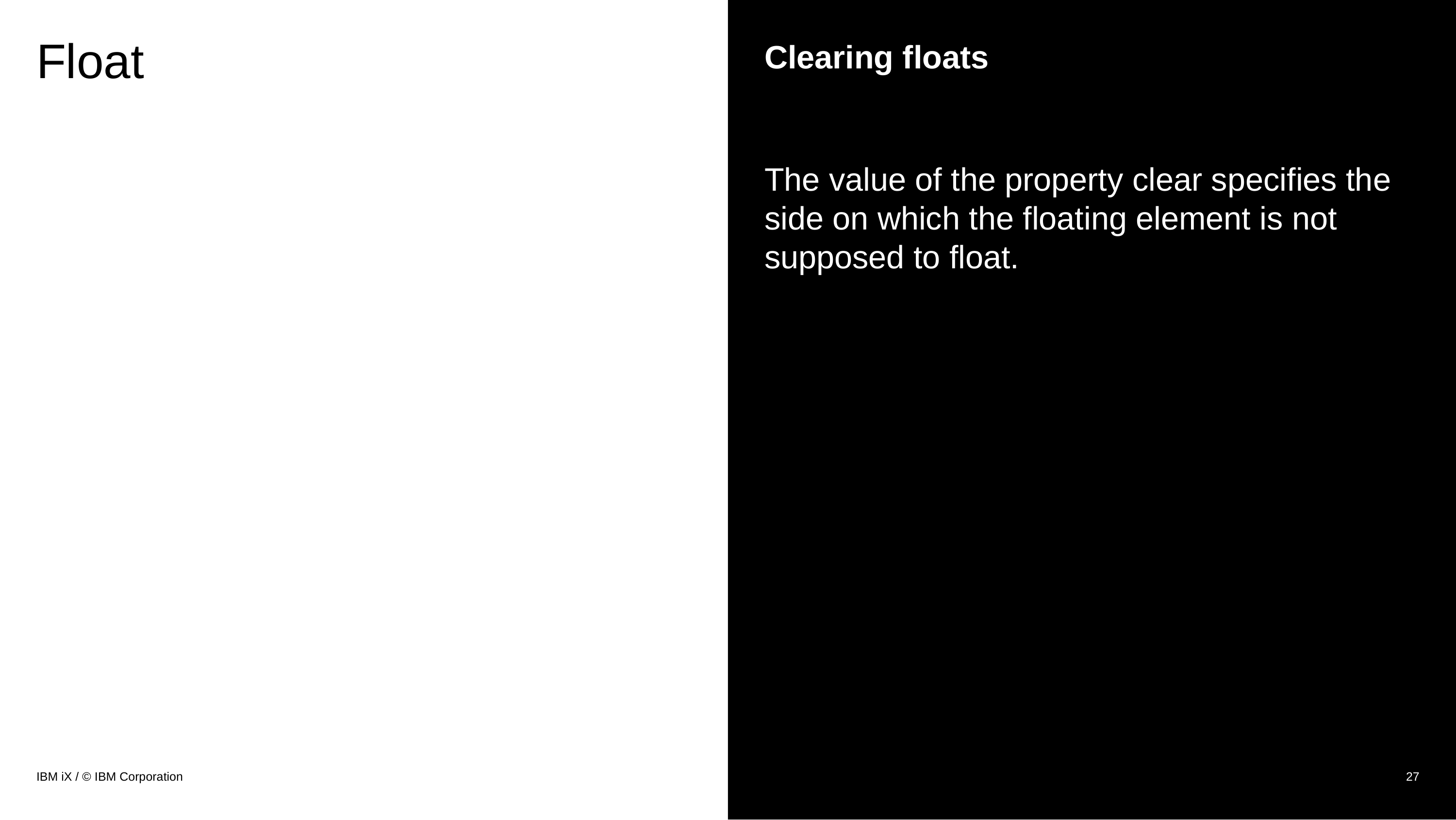

# Float
Clearing floats

The value of the property clear specifies the side on which the floating element is not supposed to float.

IBM iX / © IBM Corporation
27